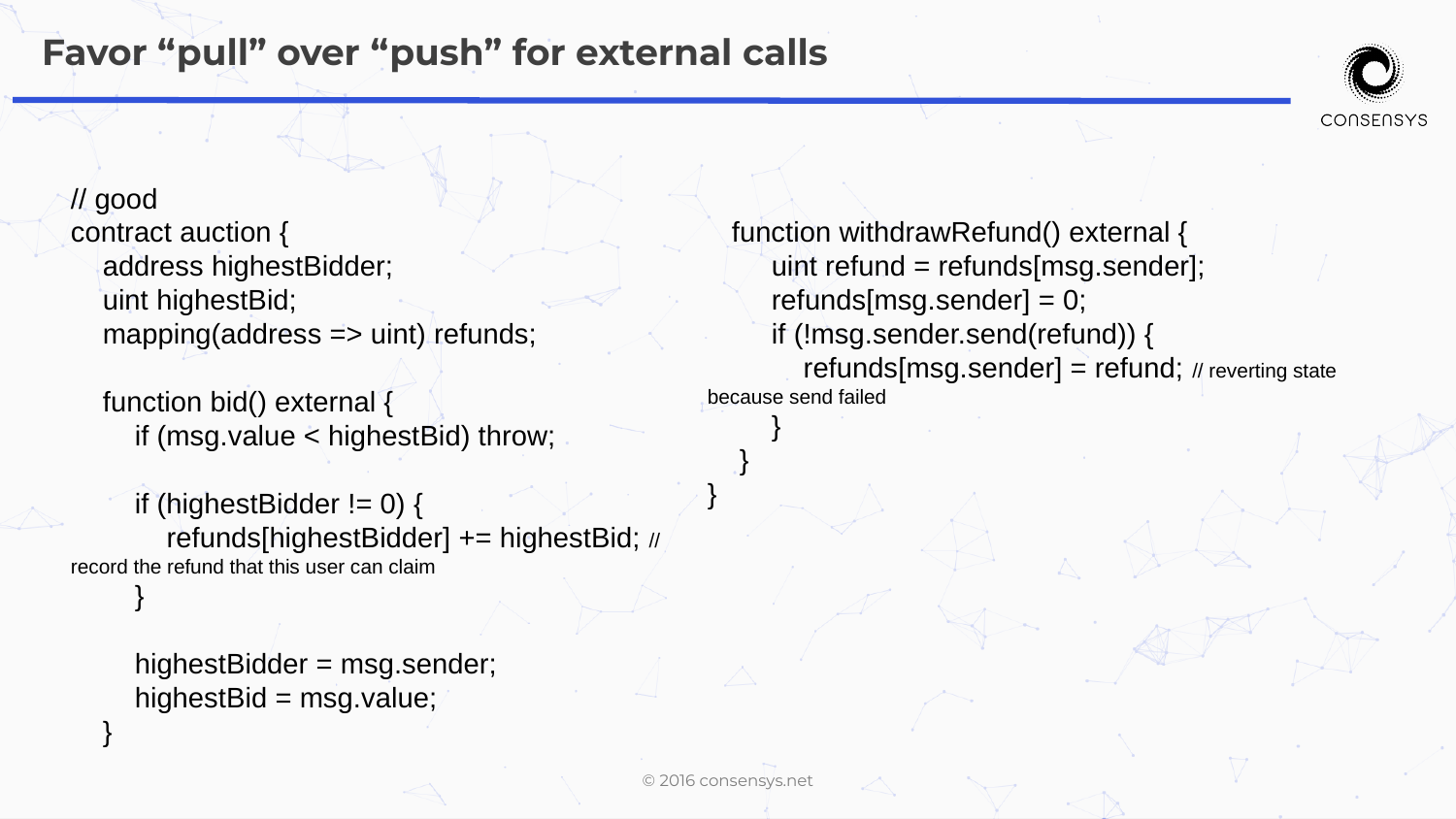

# Favor “pull” over “push” for external calls

// good
contract auction {
    address highestBidder;
    uint highestBid;
    mapping(address => uint) refunds;
    function bid() external {
        if (msg.value < highestBid) throw;
        if (highestBidder != 0) {
            refunds[highestBidder] += highestBid; // record the refund that this user can claim
        }
        highestBidder = msg.sender;
        highestBid = msg.value;
    }
   function withdrawRefund() external {
        uint refund = refunds[msg.sender];
        refunds[msg.sender] = 0;
        if (!msg.sender.send(refund)) {
            refunds[msg.sender] = refund; // reverting state because send failed
        }
    }
}